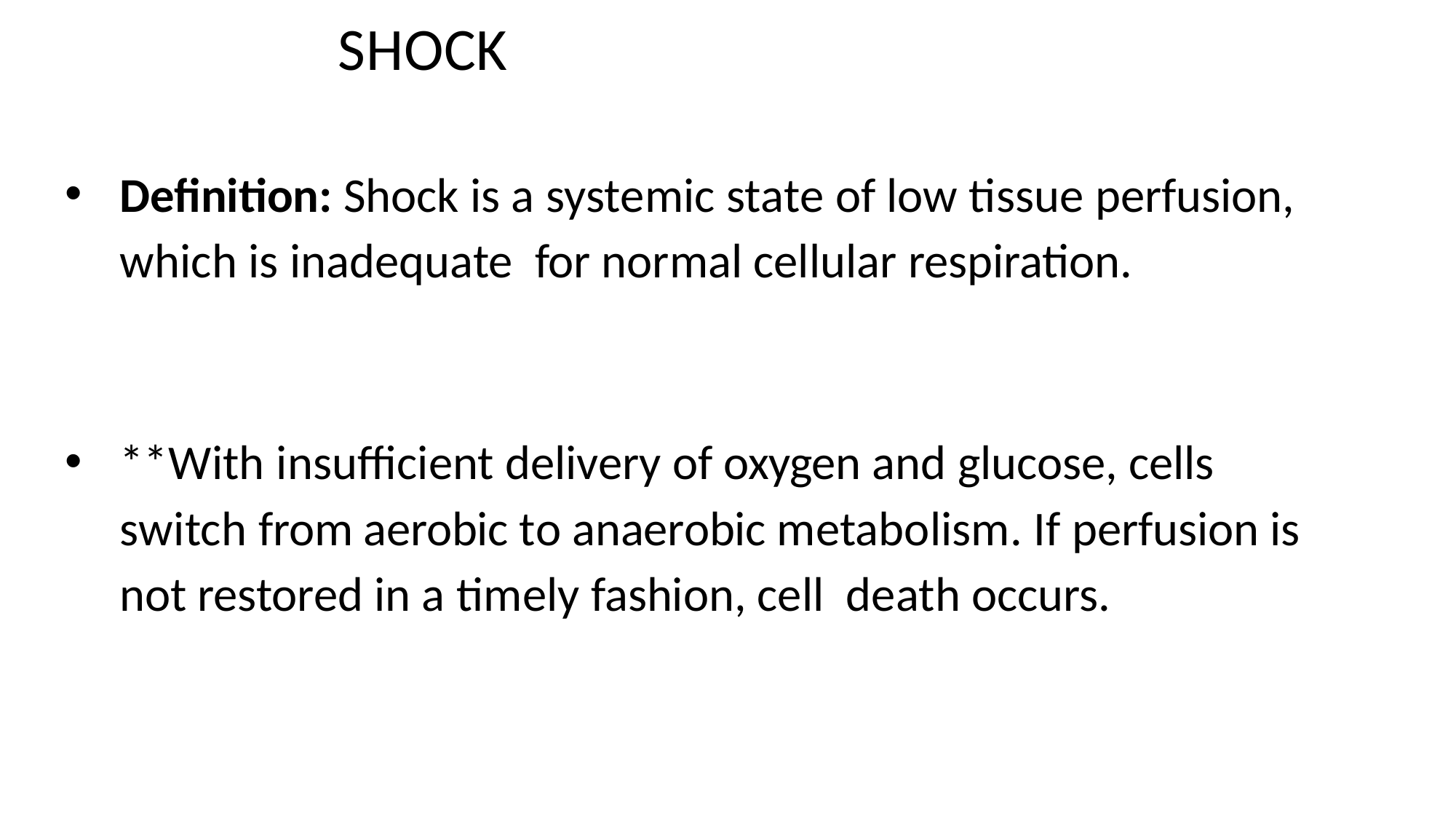

# SHOCK
Definition: Shock is a systemic state of low tissue perfusion, which is inadequate  for normal cellular respiration.

**With insufficient delivery of oxygen and glucose, cells switch from aerobic to anaerobic metabolism. If perfusion is not restored in a timely fashion, cell  death occurs.